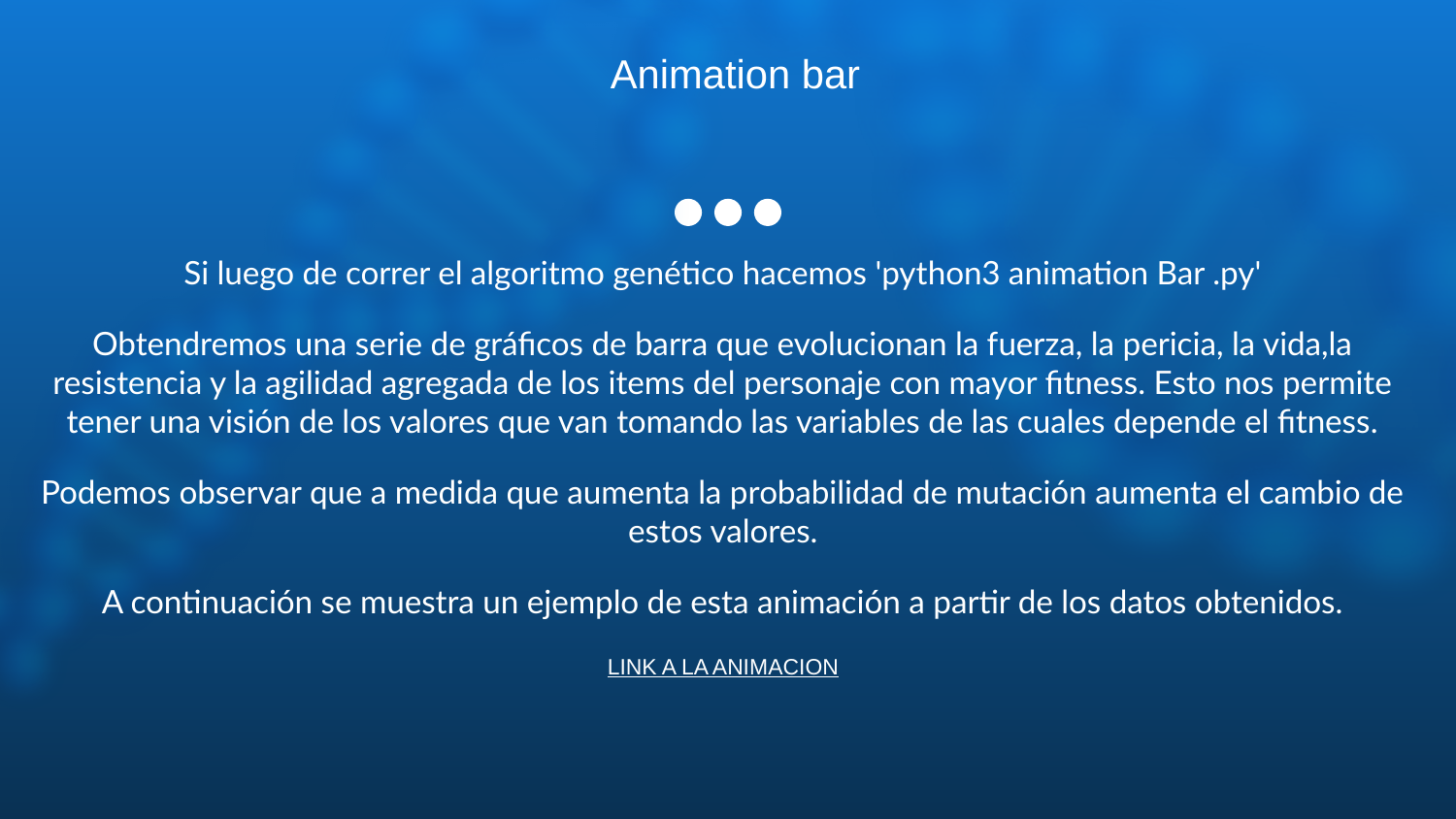

# Animation bar
Si luego de correr el algoritmo genético hacemos 'python3 animation Bar .py'
Obtendremos una serie de gráficos de barra que evolucionan la fuerza, la pericia, la vida,la resistencia y la agilidad agregada de los items del personaje con mayor fitness. Esto nos permite tener una visión de los valores que van tomando las variables de las cuales depende el fitness.
Podemos observar que a medida que aumenta la probabilidad de mutación aumenta el cambio de estos valores.
A continuación se muestra un ejemplo de esta animación a partir de los datos obtenidos.
LINK A LA ANIMACION